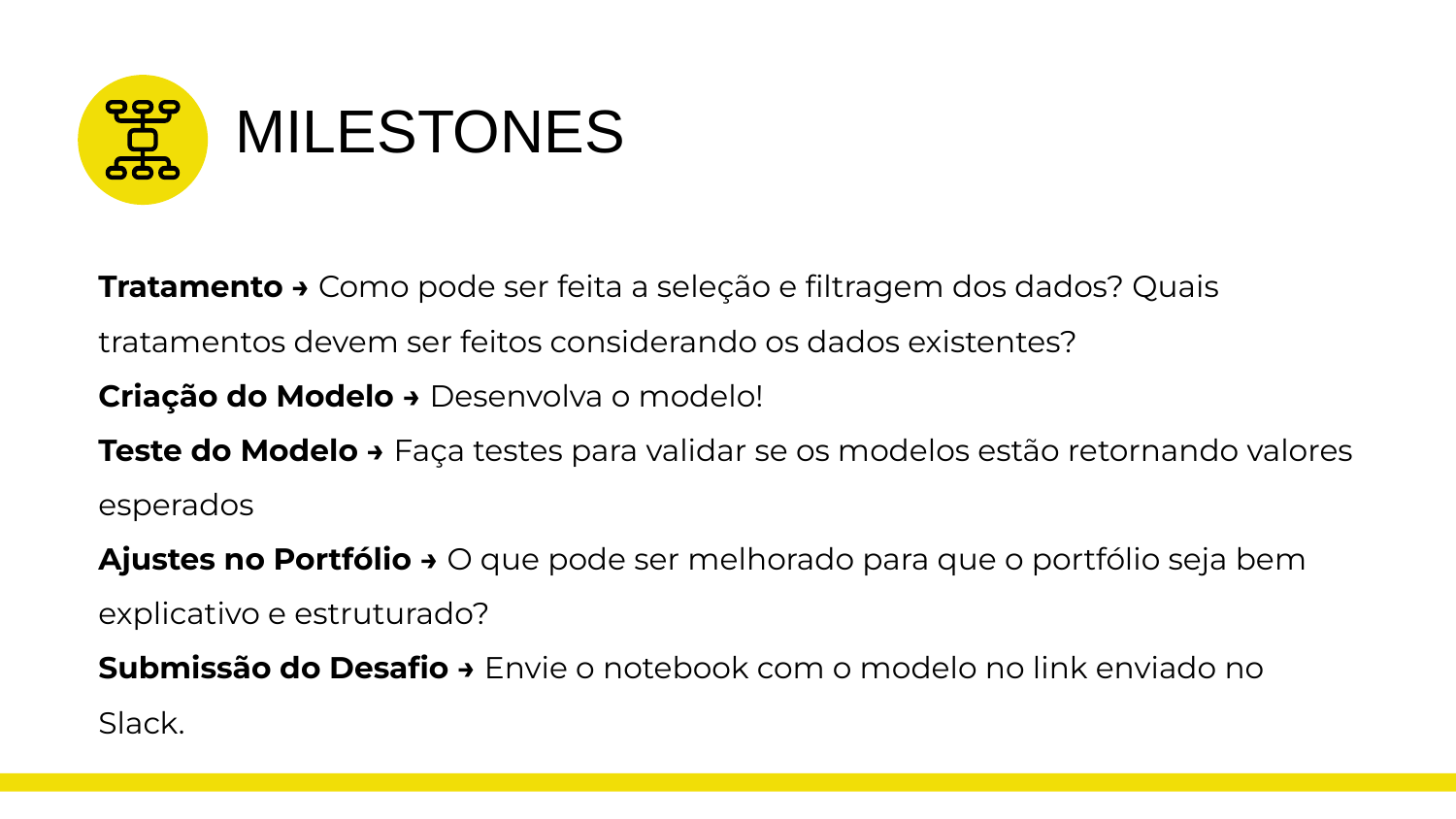

# MILESTONES

Tratamento → Como pode ser feita a seleção e filtragem dos dados? Quais tratamentos devem ser feitos considerando os dados existentes?
Criação do Modelo → Desenvolva o modelo!
Teste do Modelo → Faça testes para validar se os modelos estão retornando valores esperados
Ajustes no Portfólio → O que pode ser melhorado para que o portfólio seja bem explicativo e estruturado?
Submissão do Desafio → Envie o notebook com o modelo no link enviado no Slack.